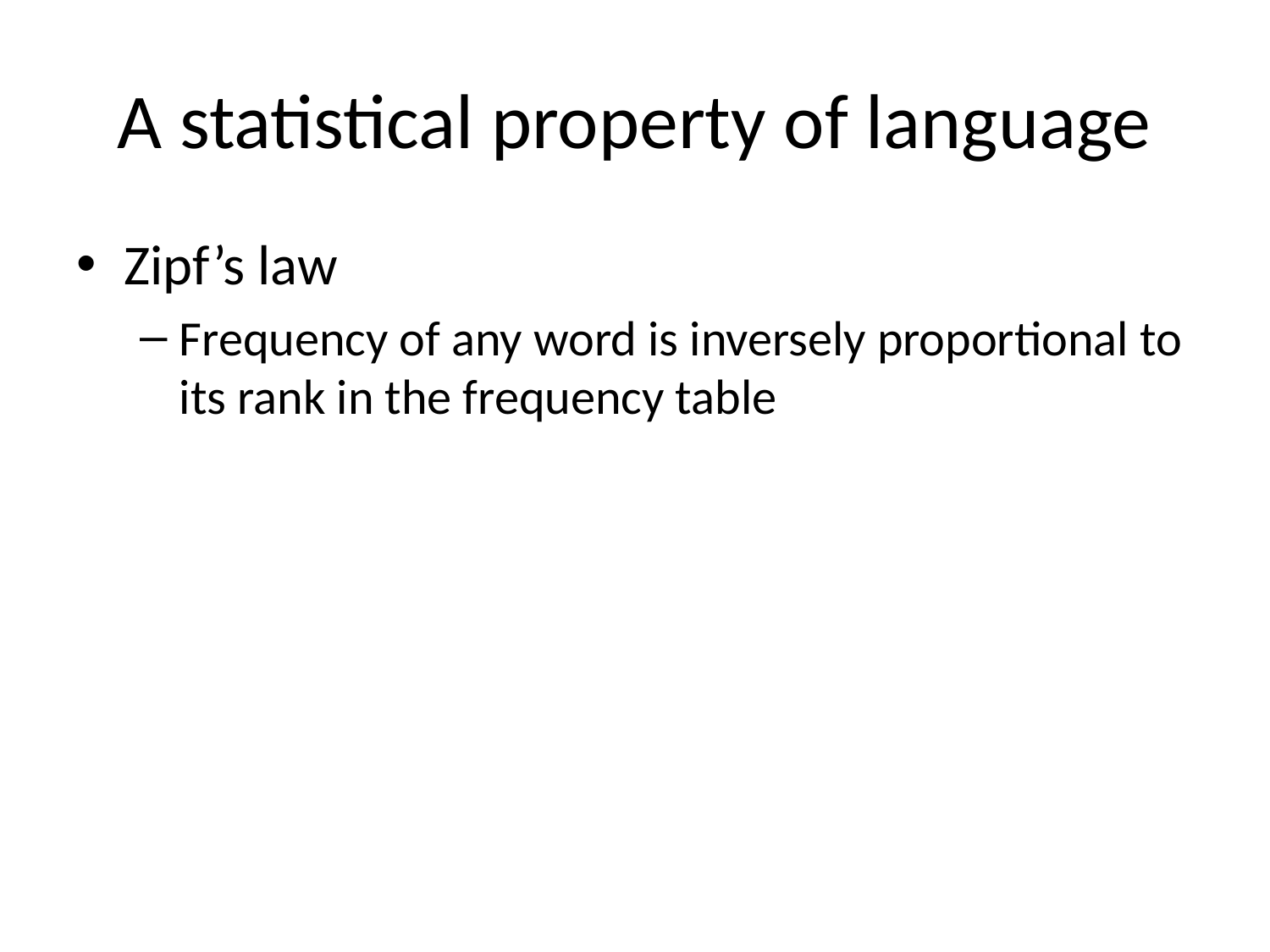

# A statistical property of language
Zipf’s law
Frequency of any word is inversely proportional to its rank in the frequency table